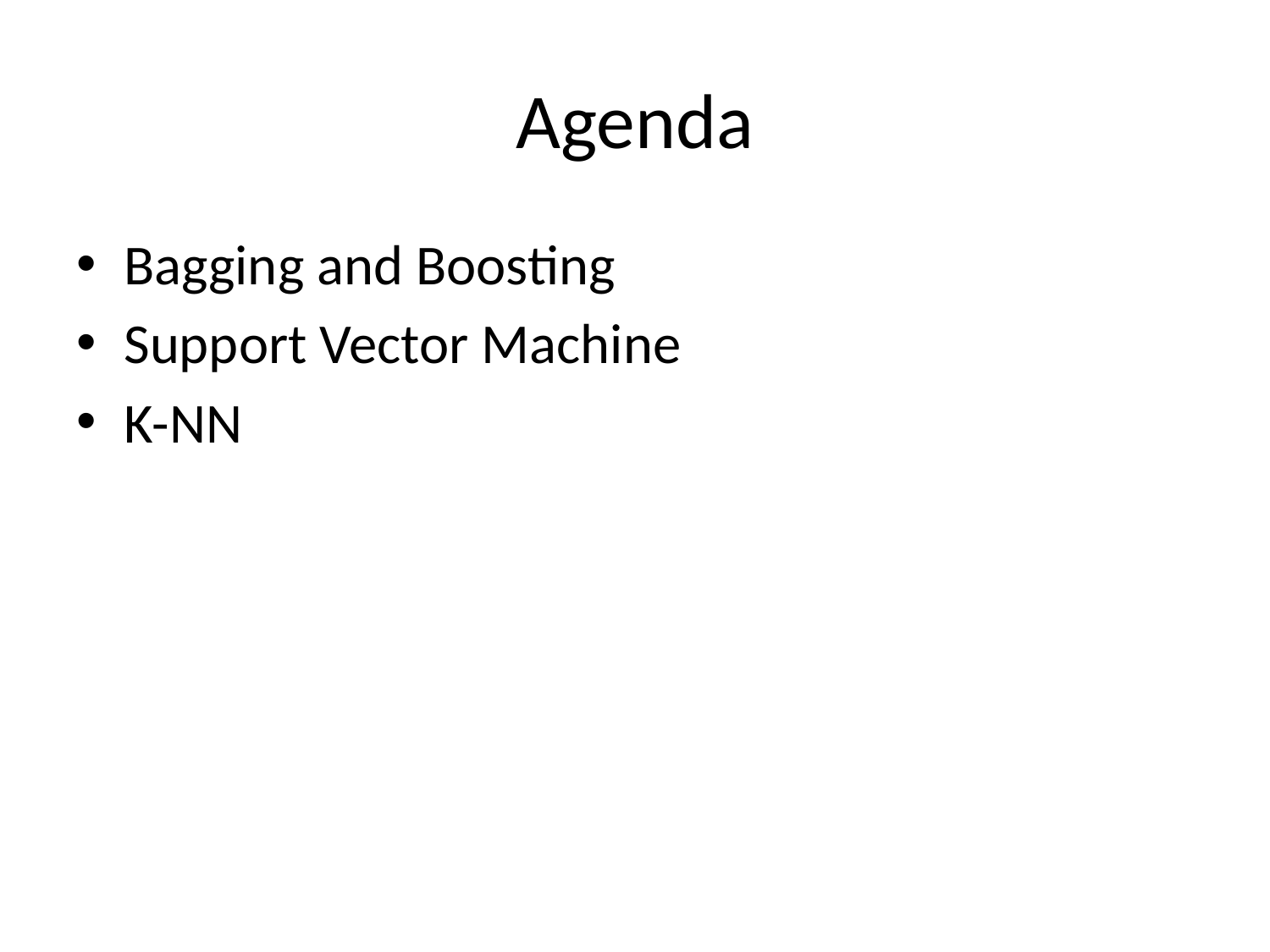

# Agenda
Bagging and Boosting
Support Vector Machine
K-NN